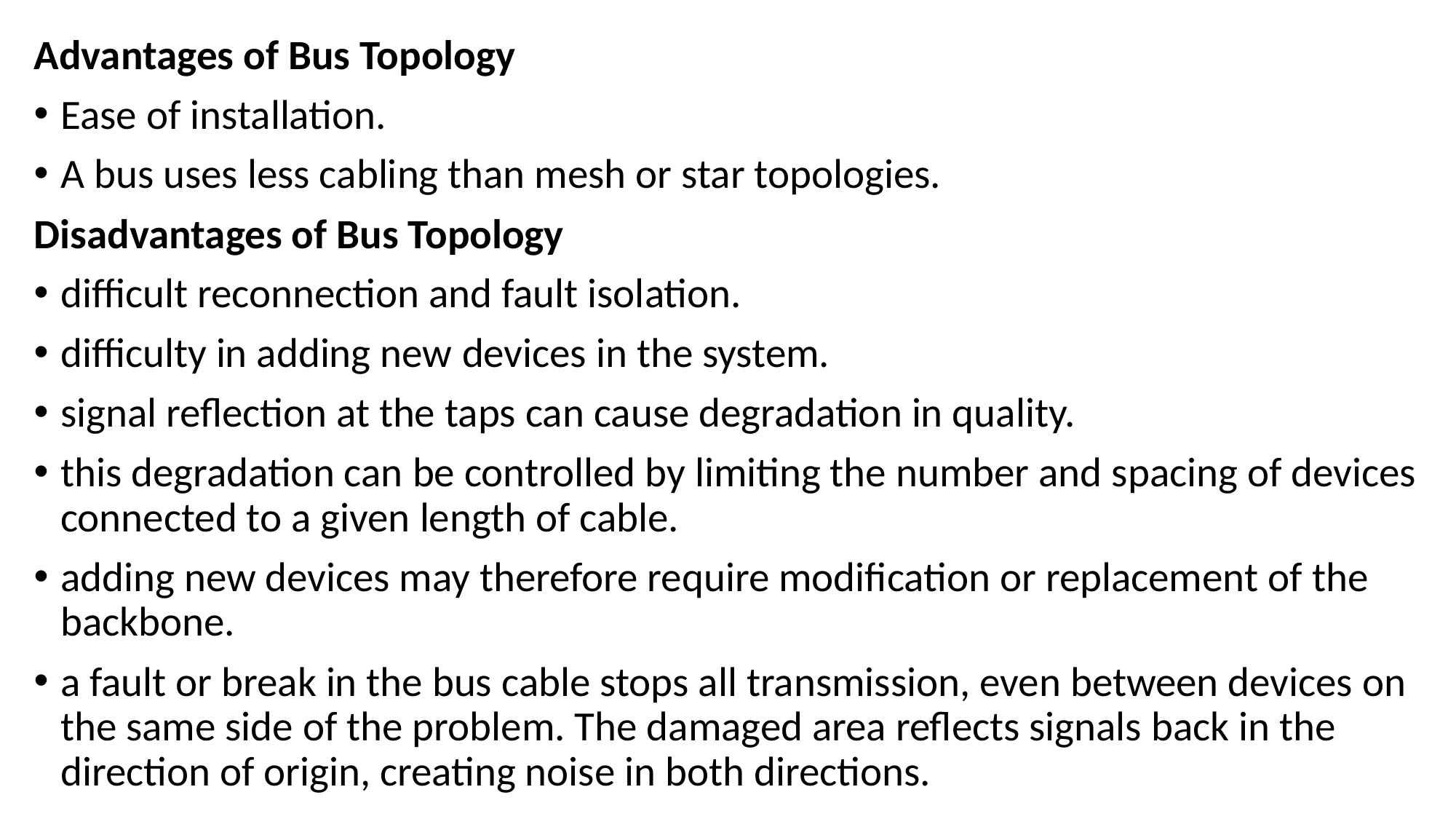

Advantages of Bus Topology
Ease of installation.
A bus uses less cabling than mesh or star topologies.
Disadvantages of Bus Topology
difficult reconnection and fault isolation.
difficulty in adding new devices in the system.
signal reflection at the taps can cause degradation in quality.
this degradation can be controlled by limiting the number and spacing of devices connected to a given length of cable.
adding new devices may therefore require modification or replacement of the backbone.
a fault or break in the bus cable stops all transmission, even between devices on the same side of the problem. The damaged area reflects signals back in the direction of origin, creating noise in both directions.